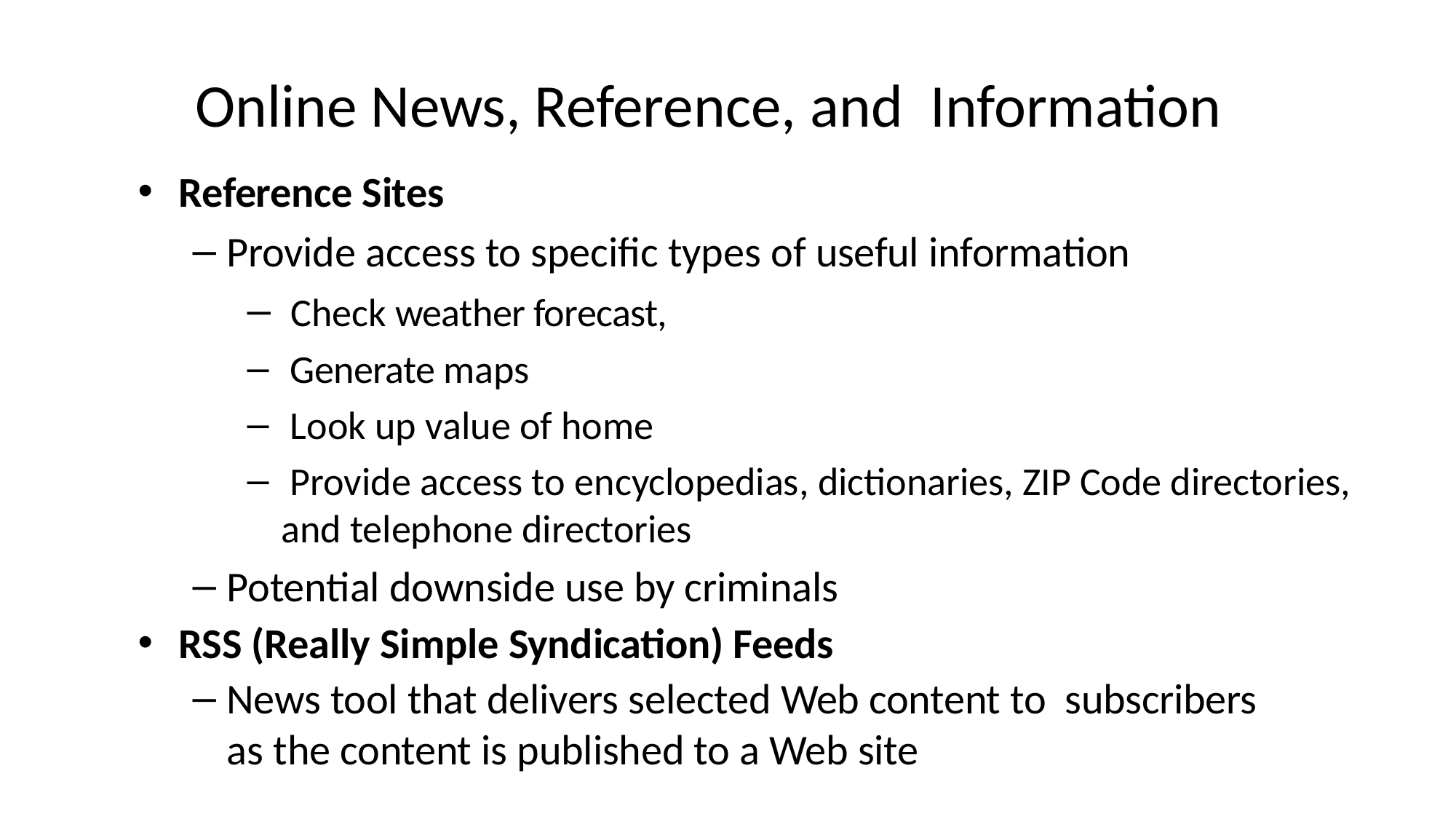

# Online News, Reference, and  Information
Reference Sites
Provide access to specific types of useful information
 Check weather forecast,
 Generate maps
 Look up value of home
 Provide access to encyclopedias, dictionaries, ZIP Code directories, and telephone directories
Potential downside use by criminals
RSS (Really Simple Syndication) Feeds
News tool that delivers selected Web content to  subscribers as the content is published to a Web site
51